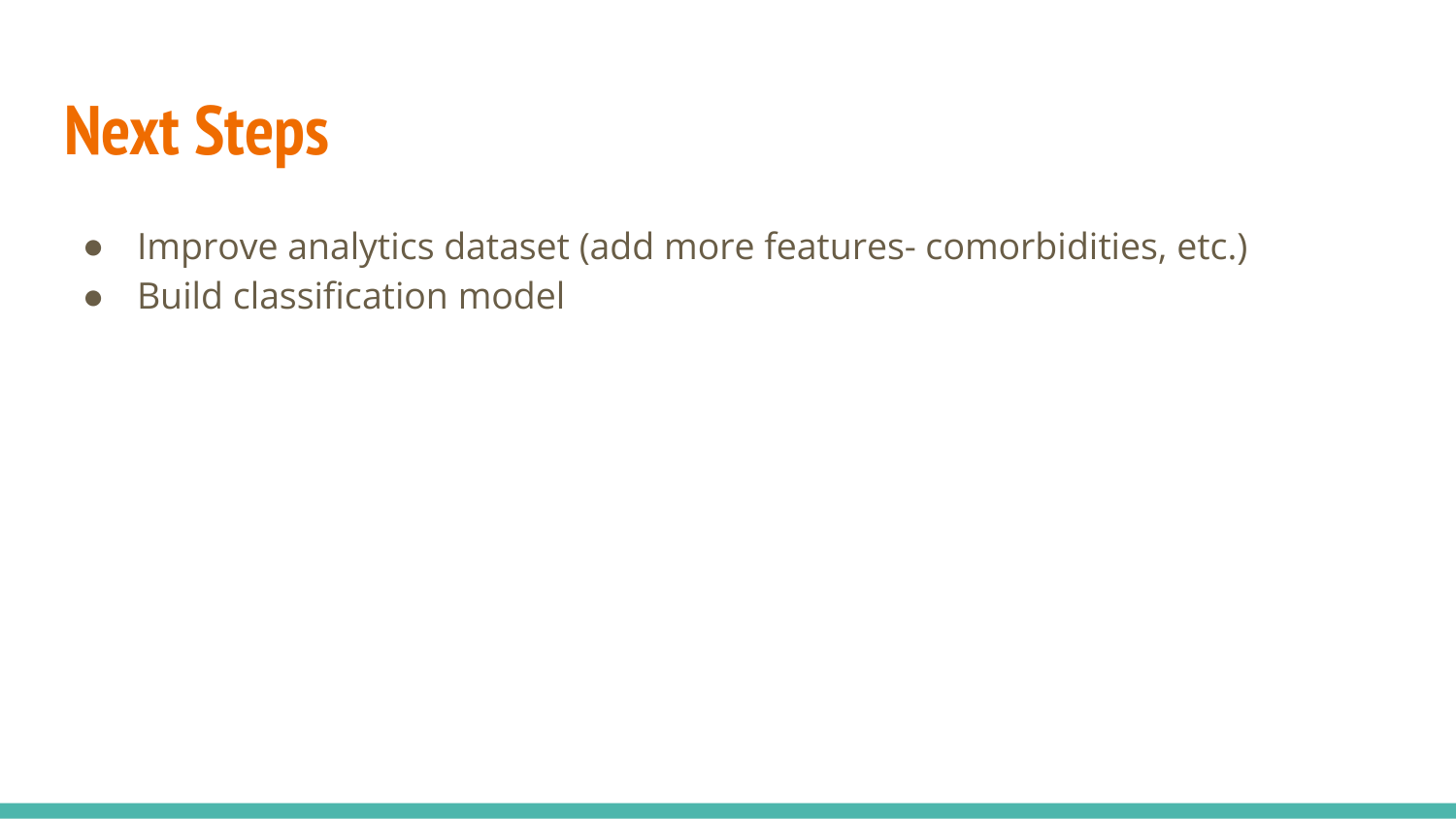

# Next Steps
Improve analytics dataset (add more features- comorbidities, etc.)
Build classification model